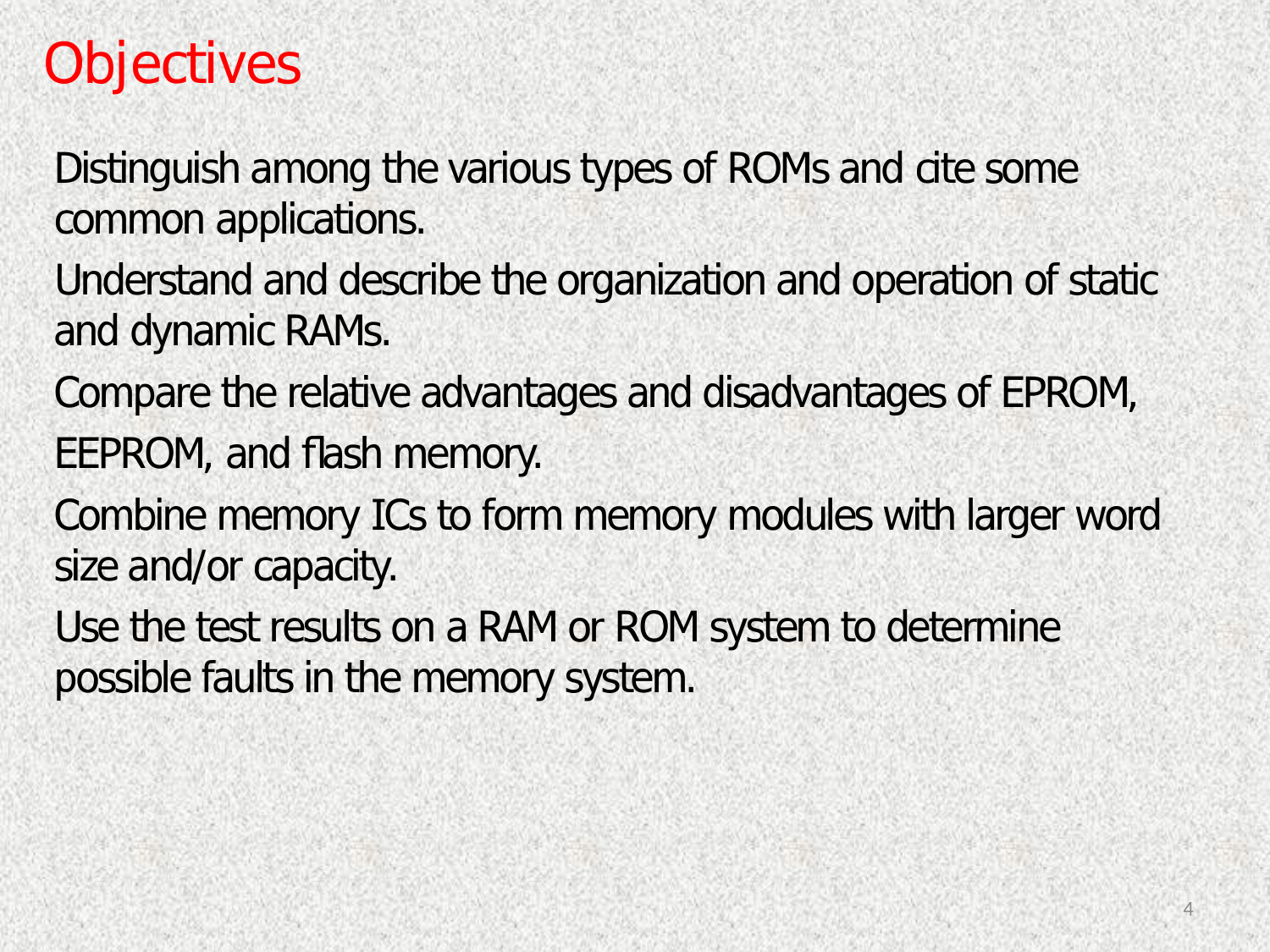

Objectives
Distinguish among the various types of ROMs and cite some common applications.
Understand and describe the organization and operation of static and dynamic RAMs.
Compare the relative advantages and disadvantages of EPROM,
EEPROM, and flash memory.
Combine memory ICs to form memory modules with larger word size and/or capacity.
Use the test results on a RAM or ROM system to determine possible faults in the memory system.
4